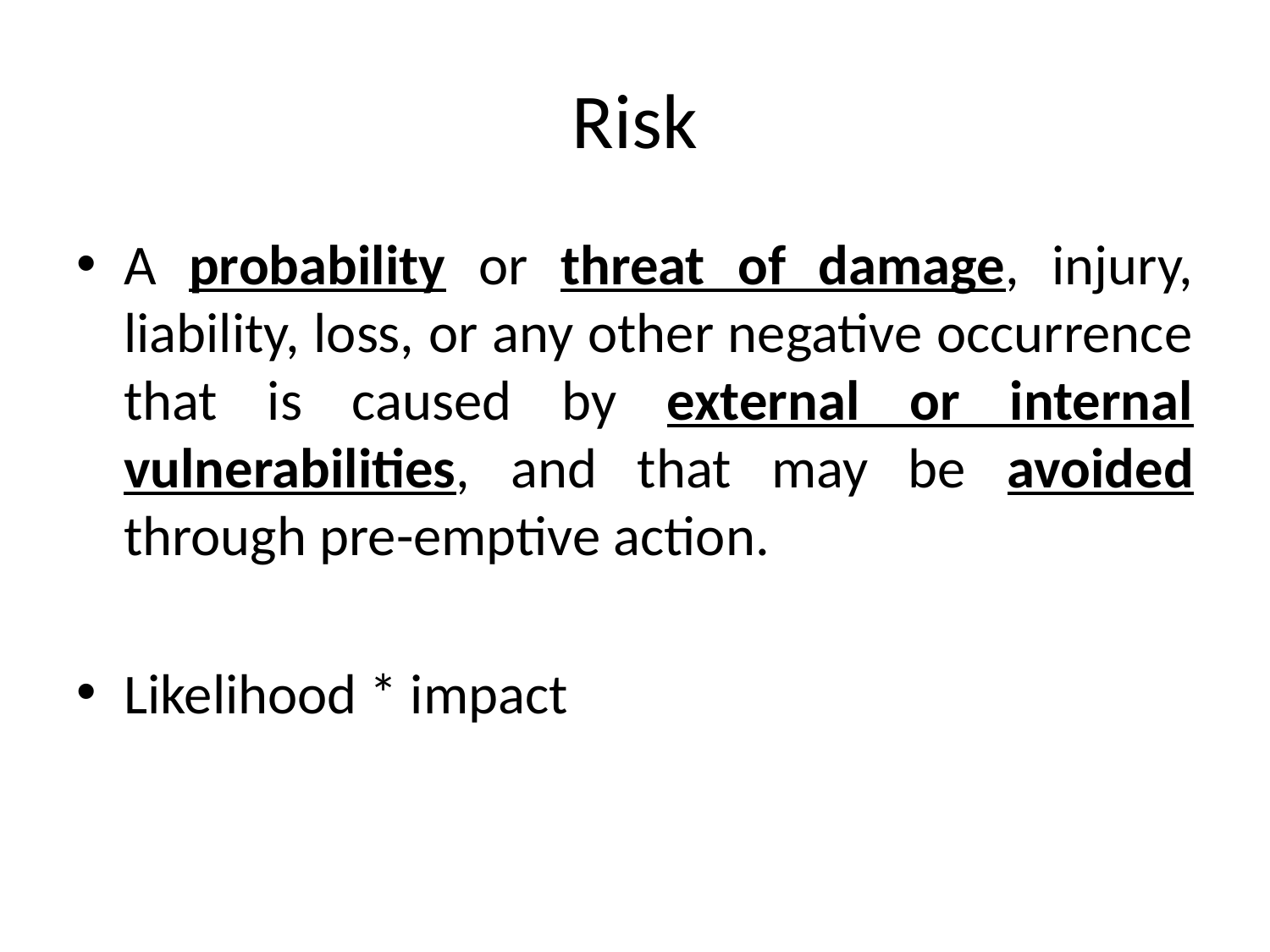

# Risk
A probability or threat of damage, injury, liability, loss, or any other negative occurrence that is caused by external or internal vulnerabilities, and that may be avoided through pre-emptive action.

Likelihood * impact